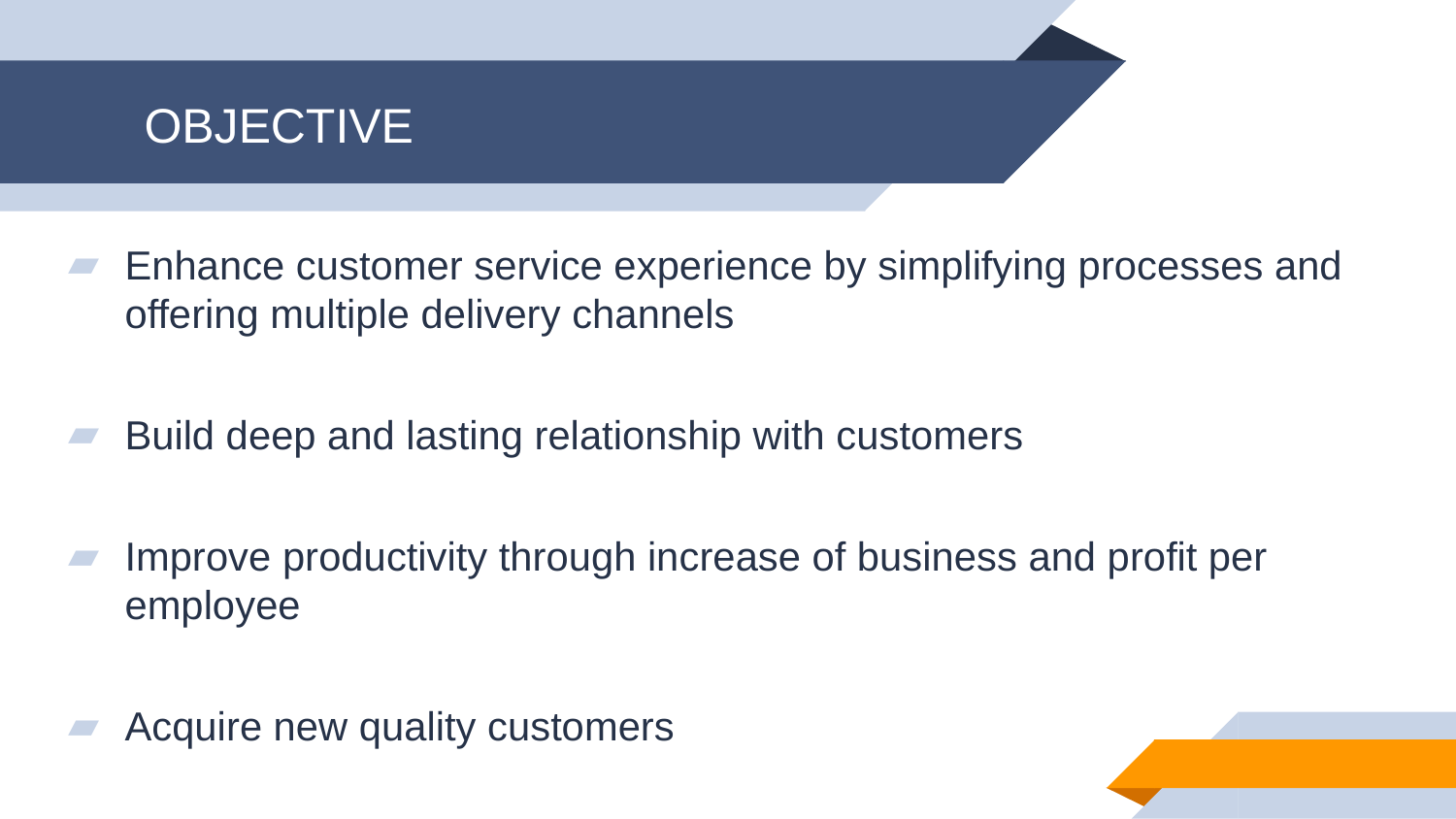

# OBJECTIVE

Enhance customer service experience by simplifying processes and offering multiple delivery channels

Build deep and lasting relationship with customers

Improve productivity through increase of business and profit per employee

Acquire new quality customers